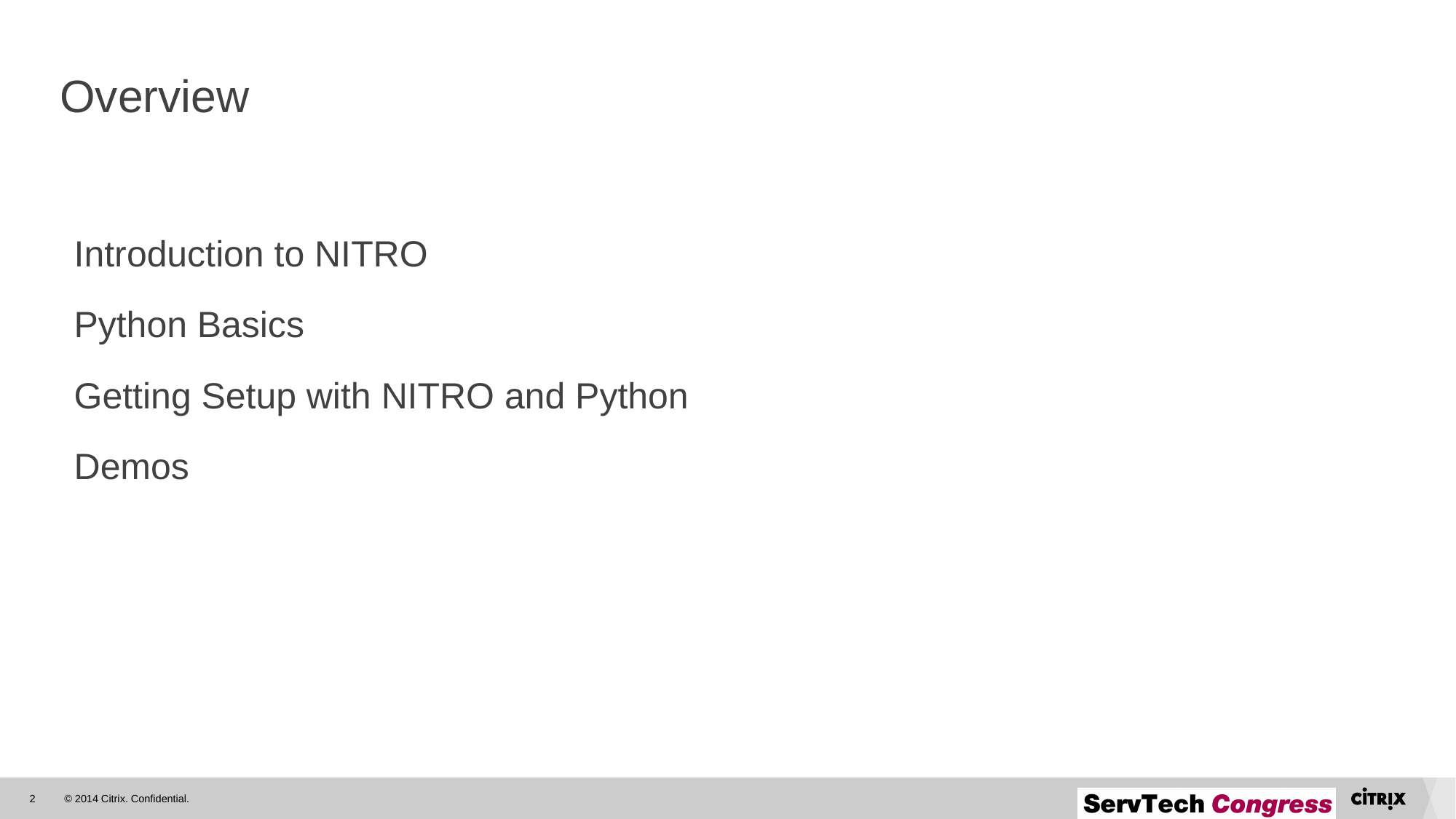

# Overview

Introduction to NITRO
Python Basics
Getting Setup with NITRO and Python
Demos